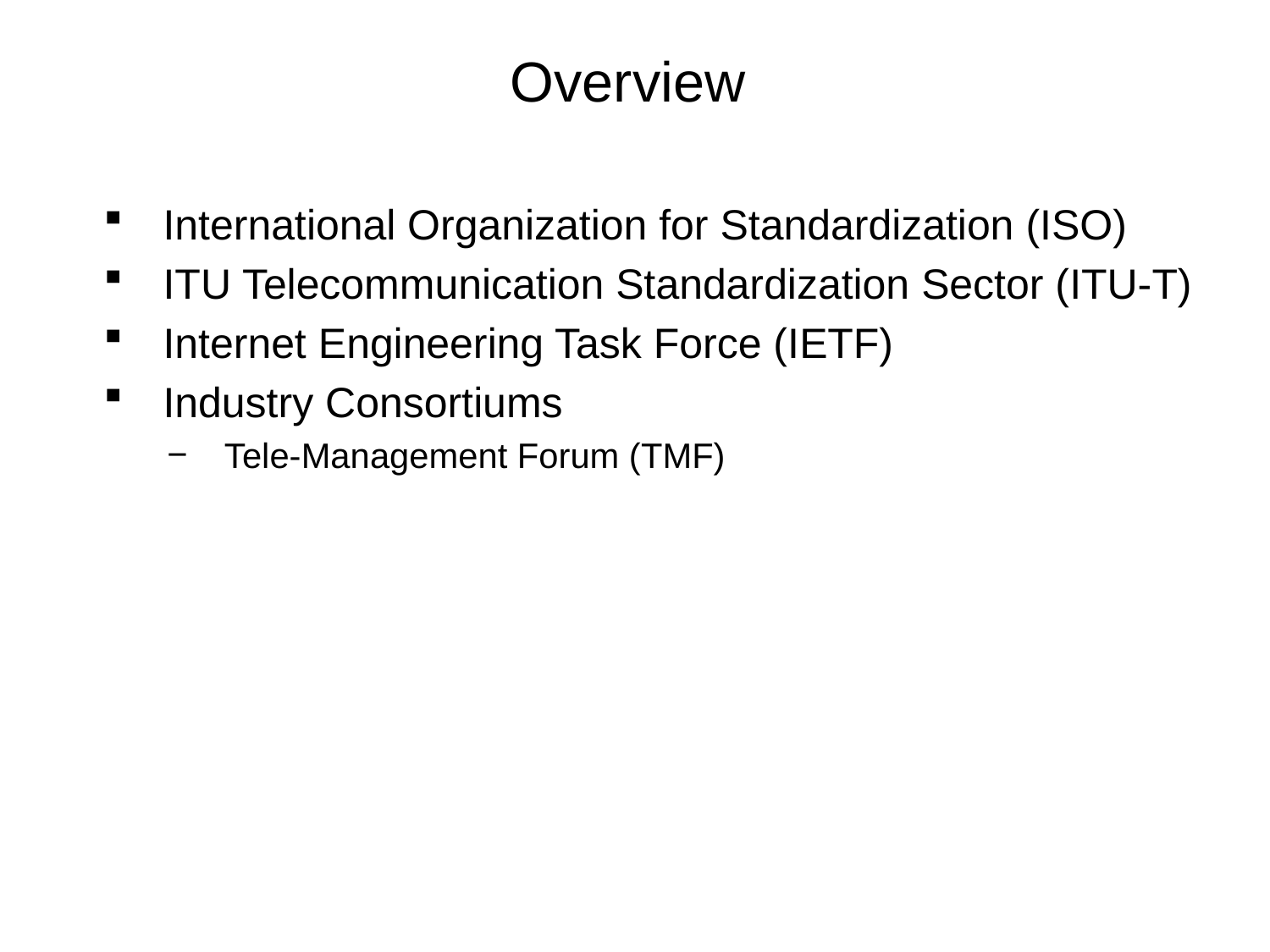

# Overview
 International Organization for Standardization (ISO)
 ITU Telecommunication Standardization Sector (ITU-T)
 Internet Engineering Task Force (IETF)
 Industry Consortiums
 Tele-Management Forum (TMF)